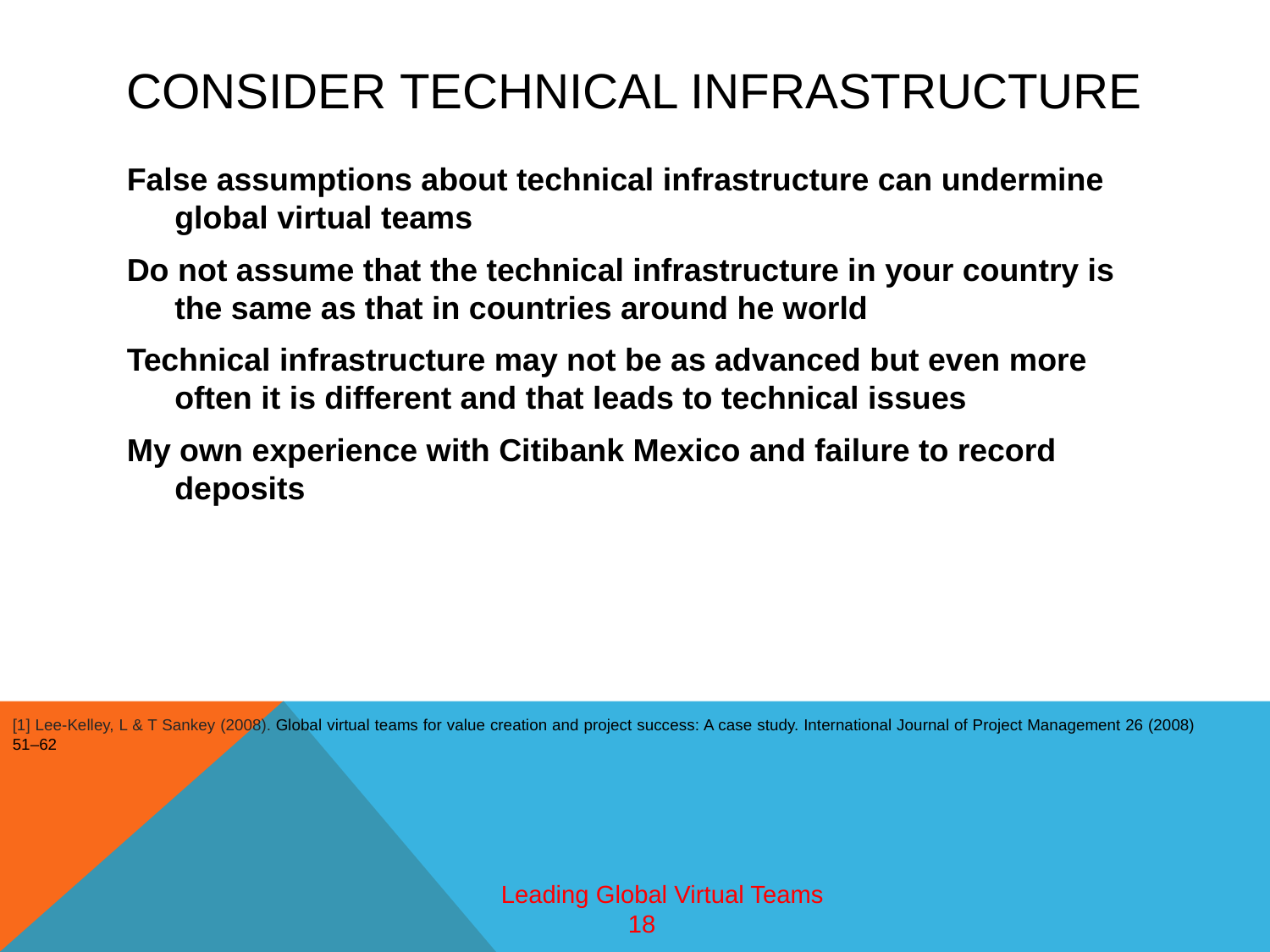

# Consider technical infrastructure
False assumptions about technical infrastructure can undermine global virtual teams
Do not assume that the technical infrastructure in your country is the same as that in countries around he world
Technical infrastructure may not be as advanced but even more often it is different and that leads to technical issues
My own experience with Citibank Mexico and failure to record deposits

[1] Lee-Kelley, L & T Sankey (2008). Global virtual teams for value creation and project success: A case study. International Journal of Project Management 26 (2008) 51–62